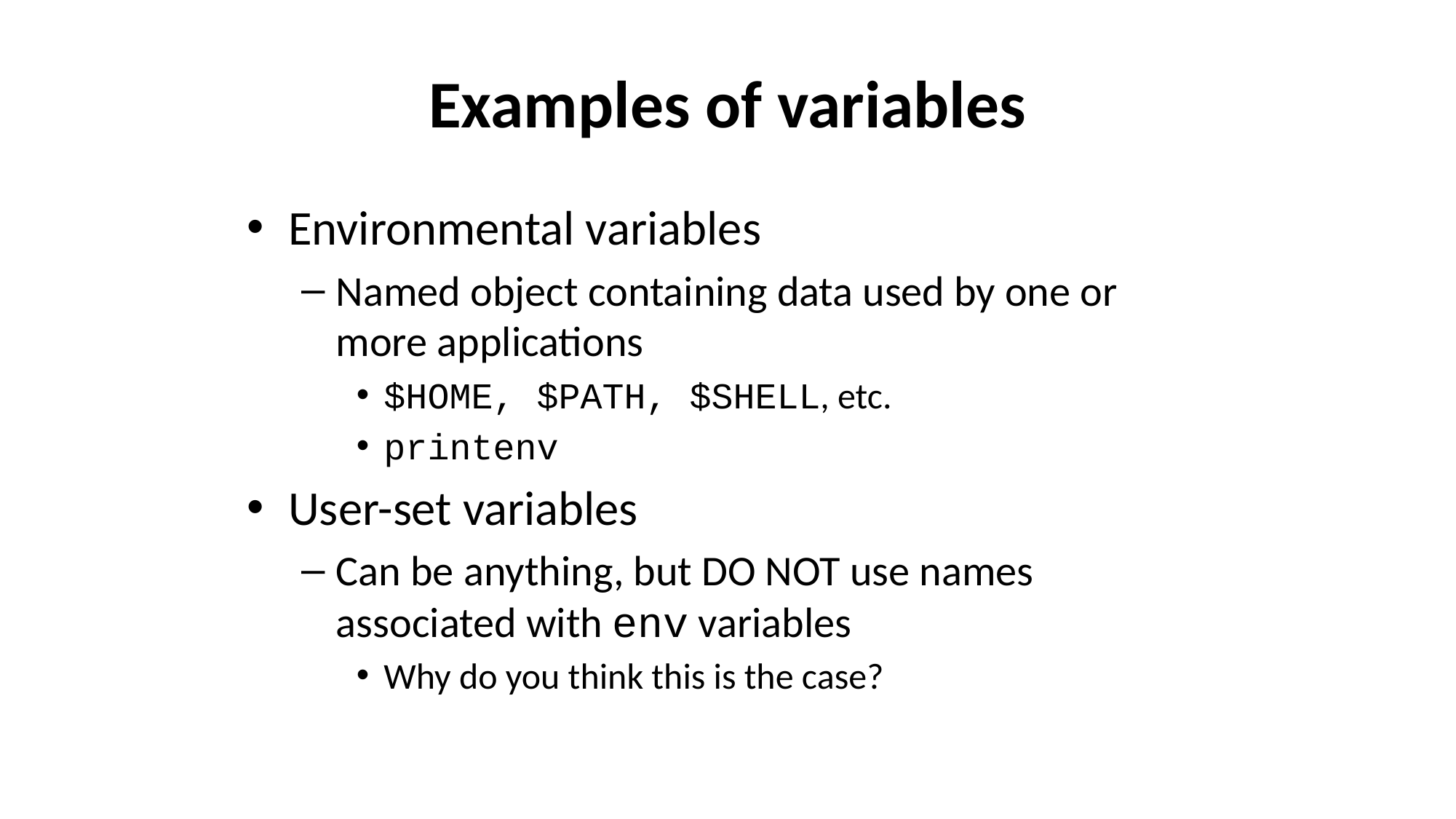

# Examples of variables
Environmental variables
Named object containing data used by one or more applications
$HOME, $PATH, $SHELL, etc.
printenv
User-set variables
Can be anything, but DO NOT use names associated with env variables
Why do you think this is the case?